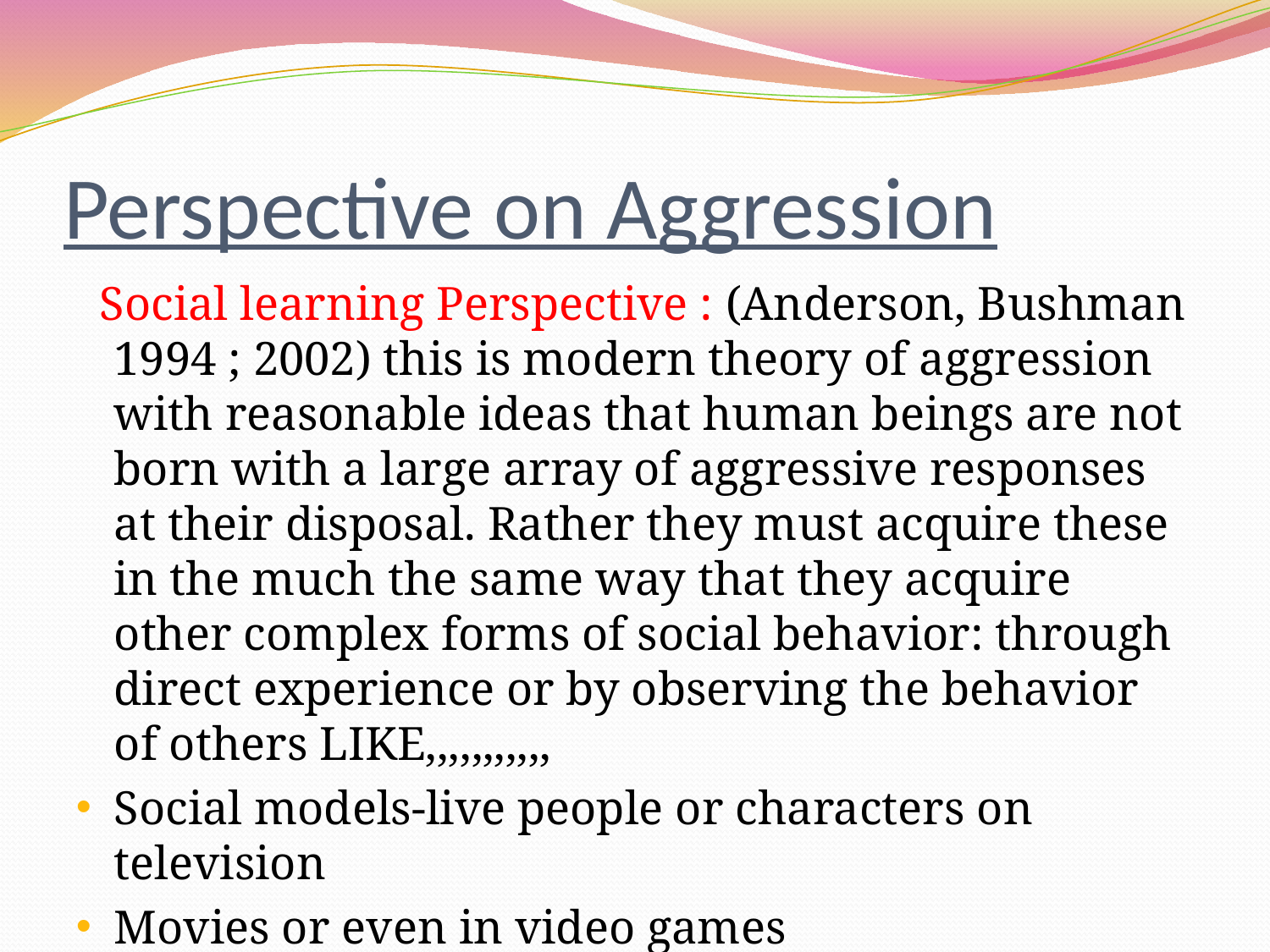

# Perspective on Aggression
  Social learning Perspective : (Anderson, Bushman 1994 ; 2002) this is modern theory of aggression with reasonable ideas that human beings are not born with a large array of aggressive responses at their disposal. Rather they must acquire these in the much the same way that they acquire other complex forms of social behavior: through direct experience or by observing the behavior of others LIKE,,,,,,,,,,,
Social models-live people or characters on television
Movies or even in video games